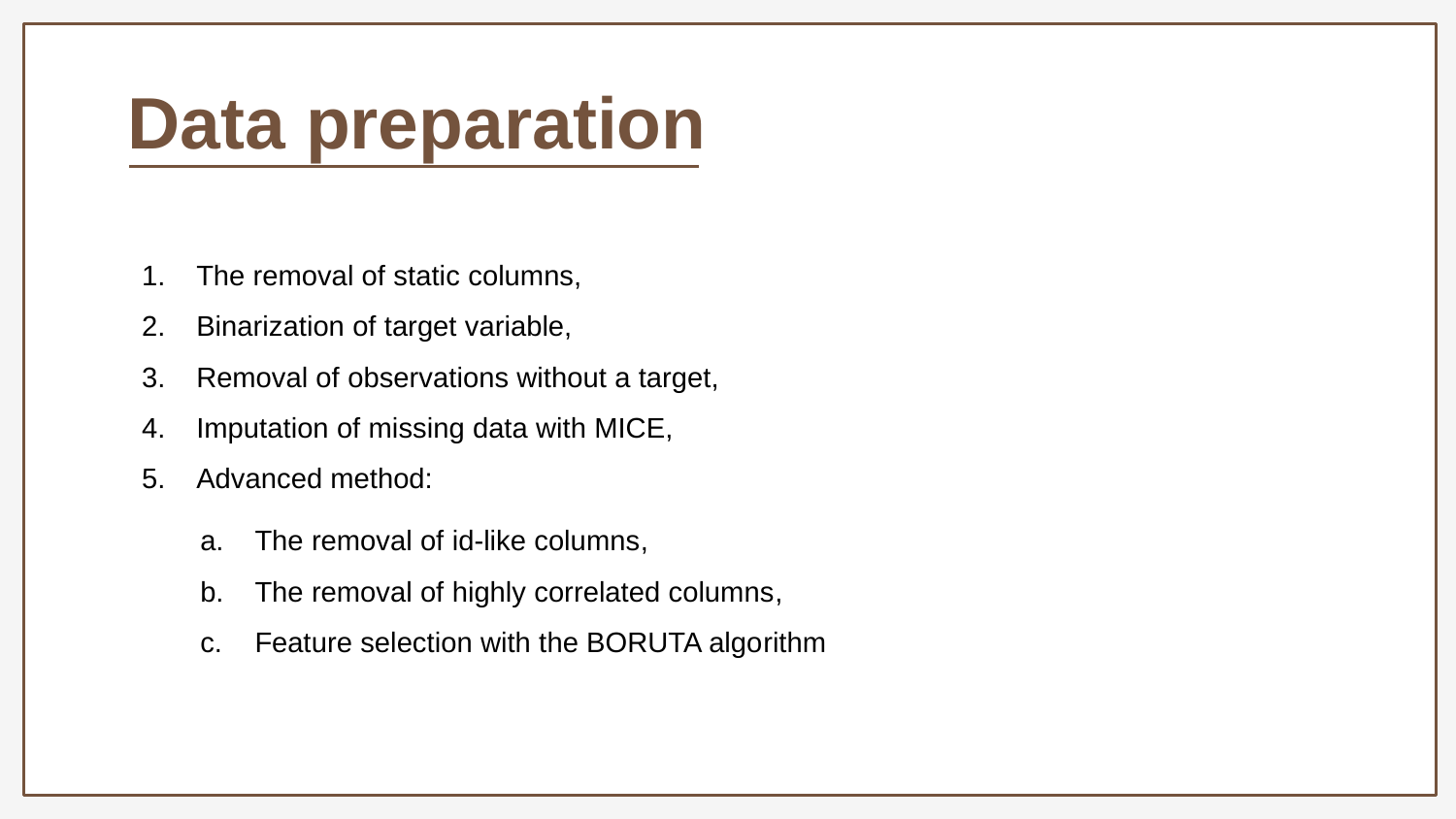

Data preparation
The removal of static columns,
Binarization of target variable,
Removal of observations without a target,
Imputation of missing data with MICE,
Advanced method:

The removal of id-like columns,
The removal of highly correlated columns,
Feature selection with the BORUTA algorithm